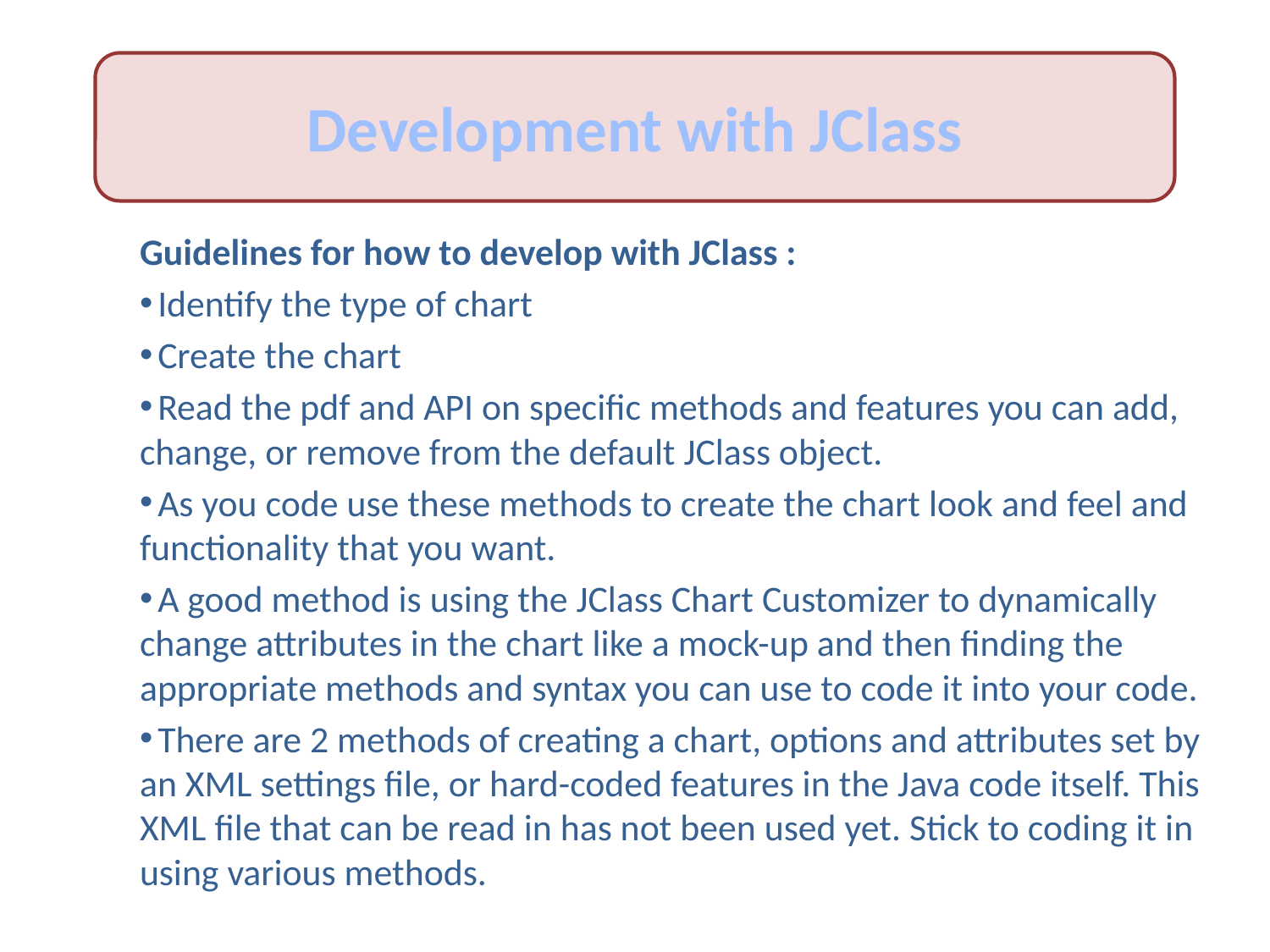

Development with JClass
Guidelines for how to develop with JClass :
 Identify the type of chart
 Create the chart
 Read the pdf and API on specific methods and features you can add, change, or remove from the default JClass object.
 As you code use these methods to create the chart look and feel and functionality that you want.
 A good method is using the JClass Chart Customizer to dynamically change attributes in the chart like a mock-up and then finding the appropriate methods and syntax you can use to code it into your code.
 There are 2 methods of creating a chart, options and attributes set by an XML settings file, or hard-coded features in the Java code itself. This XML file that can be read in has not been used yet. Stick to coding it in using various methods.